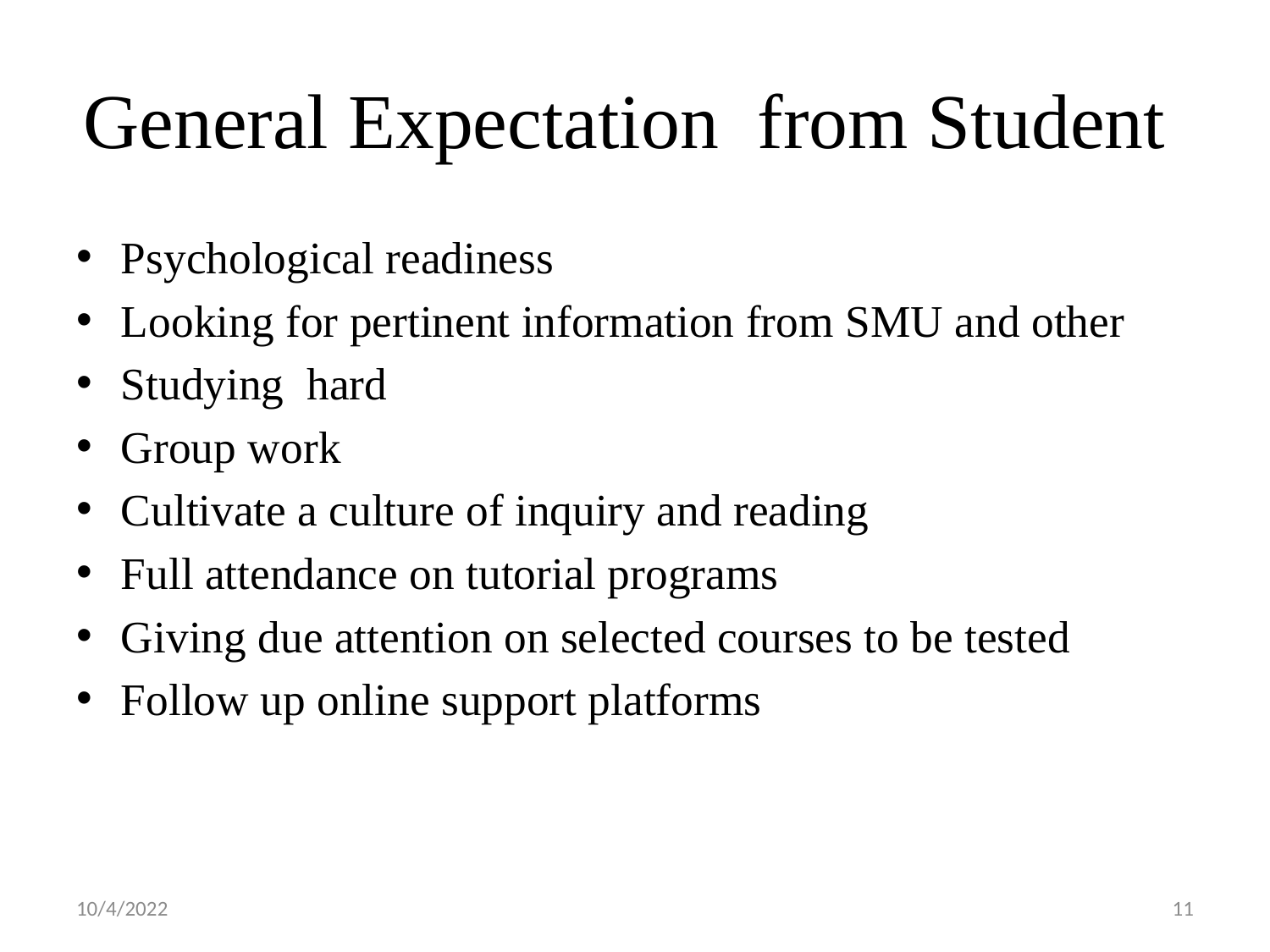

# General Expectation  from Student
Psychological readiness
Looking for pertinent information from SMU and other
Studying  hard
Group work
Cultivate a culture of inquiry and reading
Full attendance on tutorial programs
Giving due attention on selected courses to be tested
Follow up online support platforms

10/4/2022
11